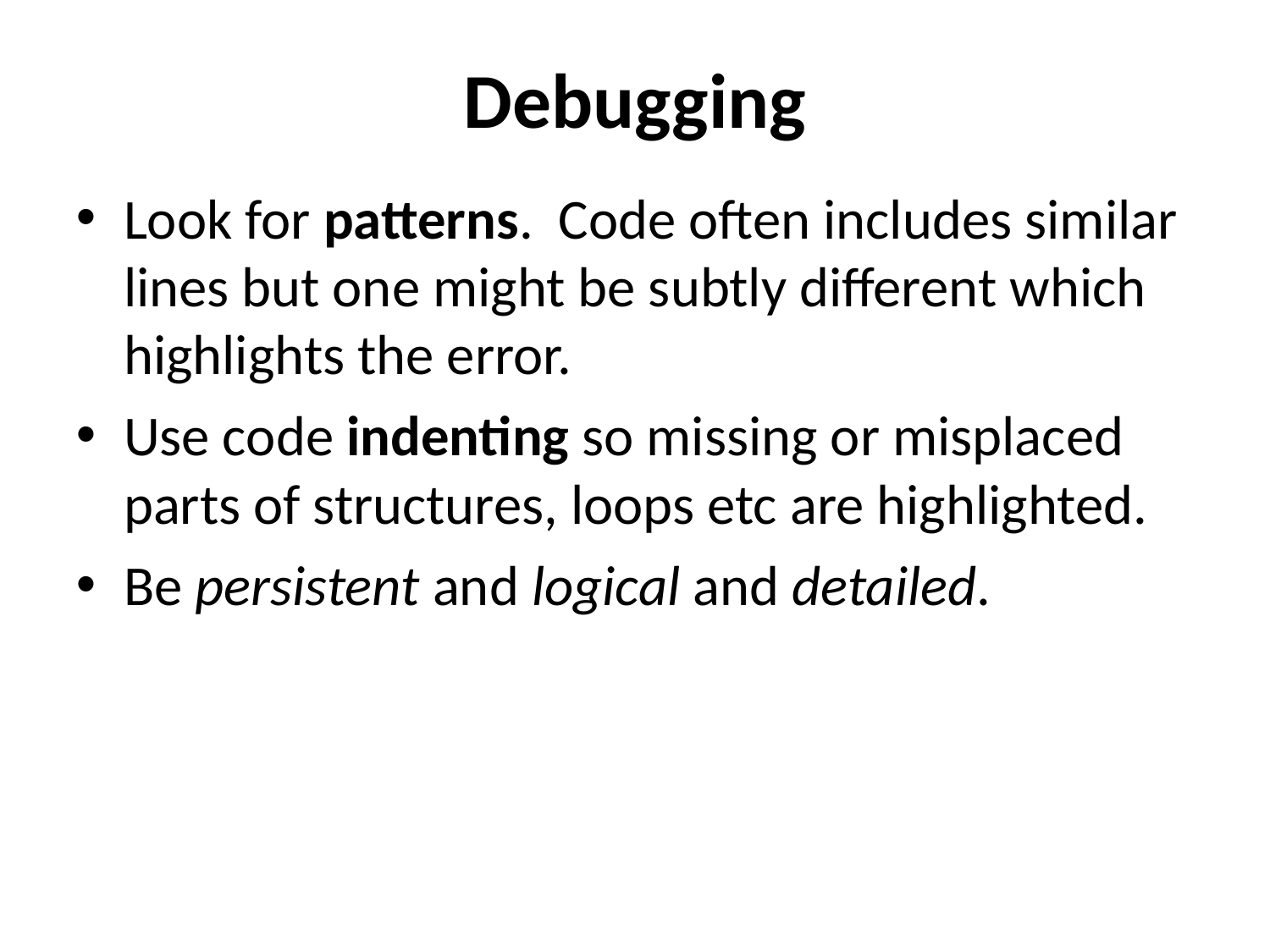

# Debugging
Look for patterns.  Code often includes similar lines but one might be subtly different which highlights the error.
Use code indenting so missing or misplaced parts of structures, loops etc are highlighted.
Be persistent and logical and detailed.